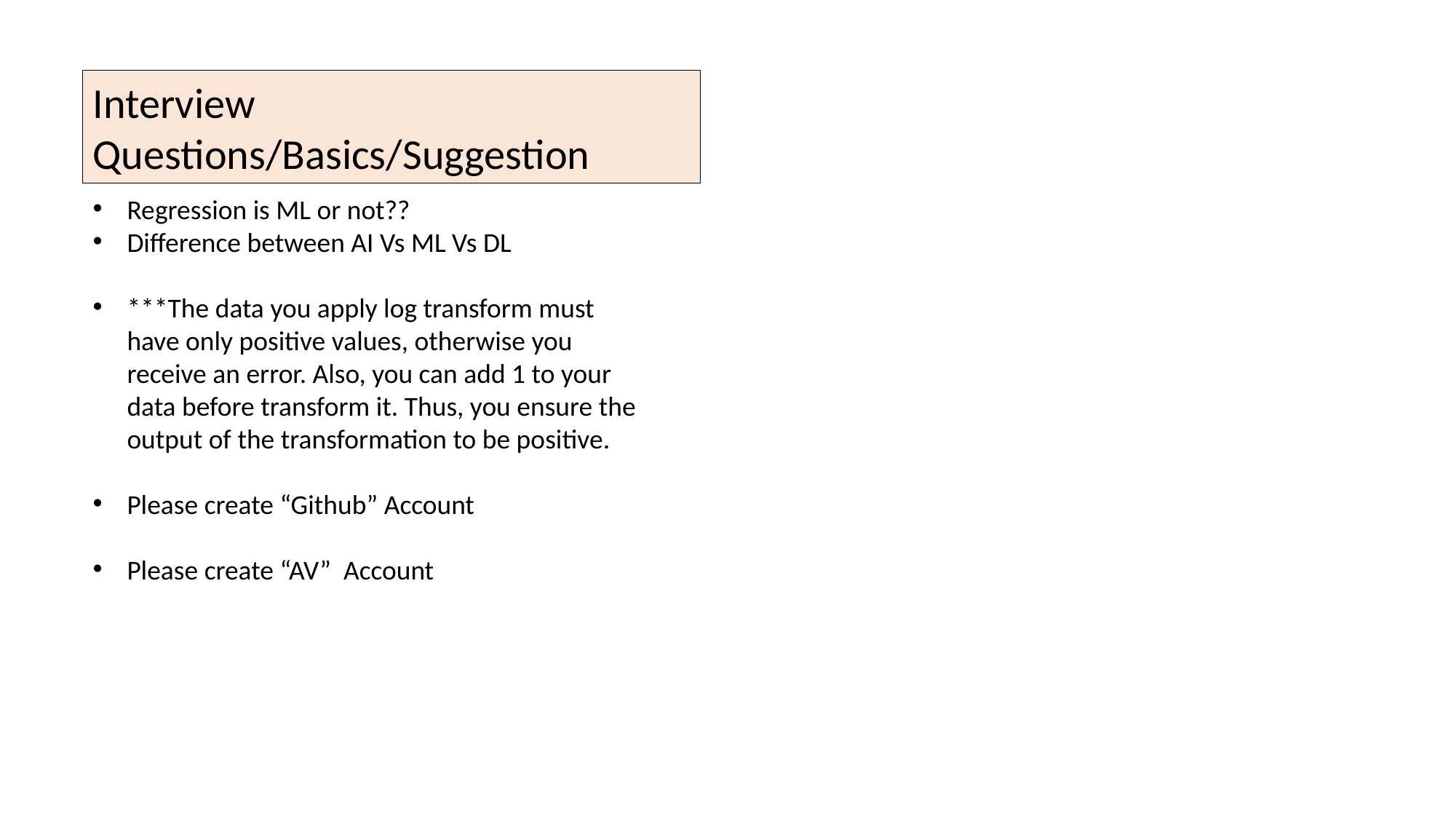

Interview Questions/Basics/Suggestion

Regression is ML or not??
Difference between AI Vs ML Vs DL

***The data you apply log transform must have only positive values, otherwise you receive an error. Also, you can add 1 to your data before transform it. Thus, you ensure the output of the transformation to be positive.

Please create “Github” Account

Please create “AV”  Account